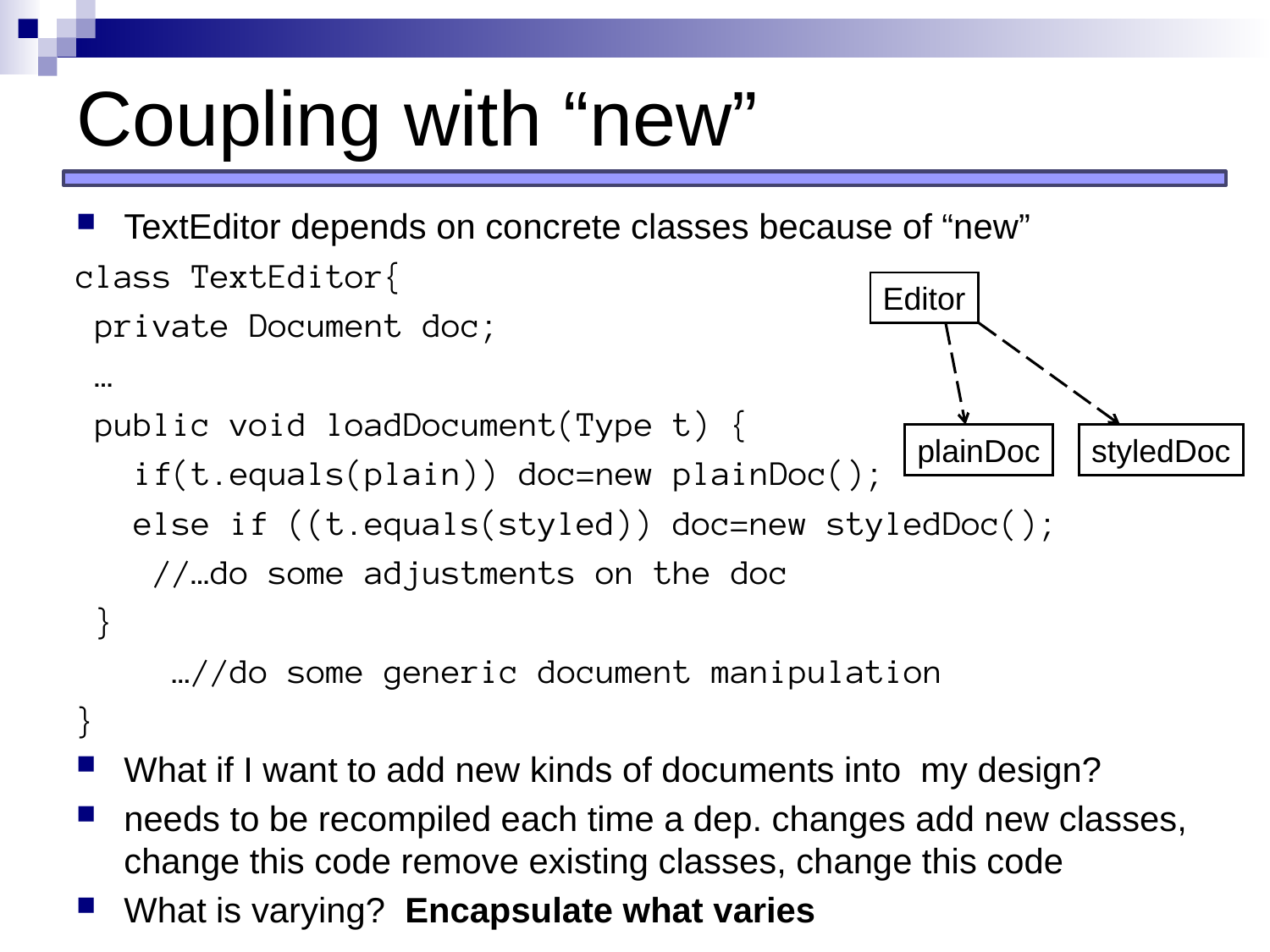

# Coupling with “new”
TextEditor depends on concrete classes because of “new”
class TextEditor{
 private Document doc;
 …
 public void loadDocument(Type t) {
   if(t.equals(plain)) doc=new plainDoc();
   else if ((t.equals(styled)) doc=new styledDoc();
    //…do some adjustments on the doc
 }
     …//do some generic document manipulation
}
What if I want to add new kinds of documents into  my design?
needs to be recompiled each time a dep. changes add new classes, change this code remove existing classes, change this code
What is varying?  Encapsulate what varies
Editor
plainDoc
styledDoc